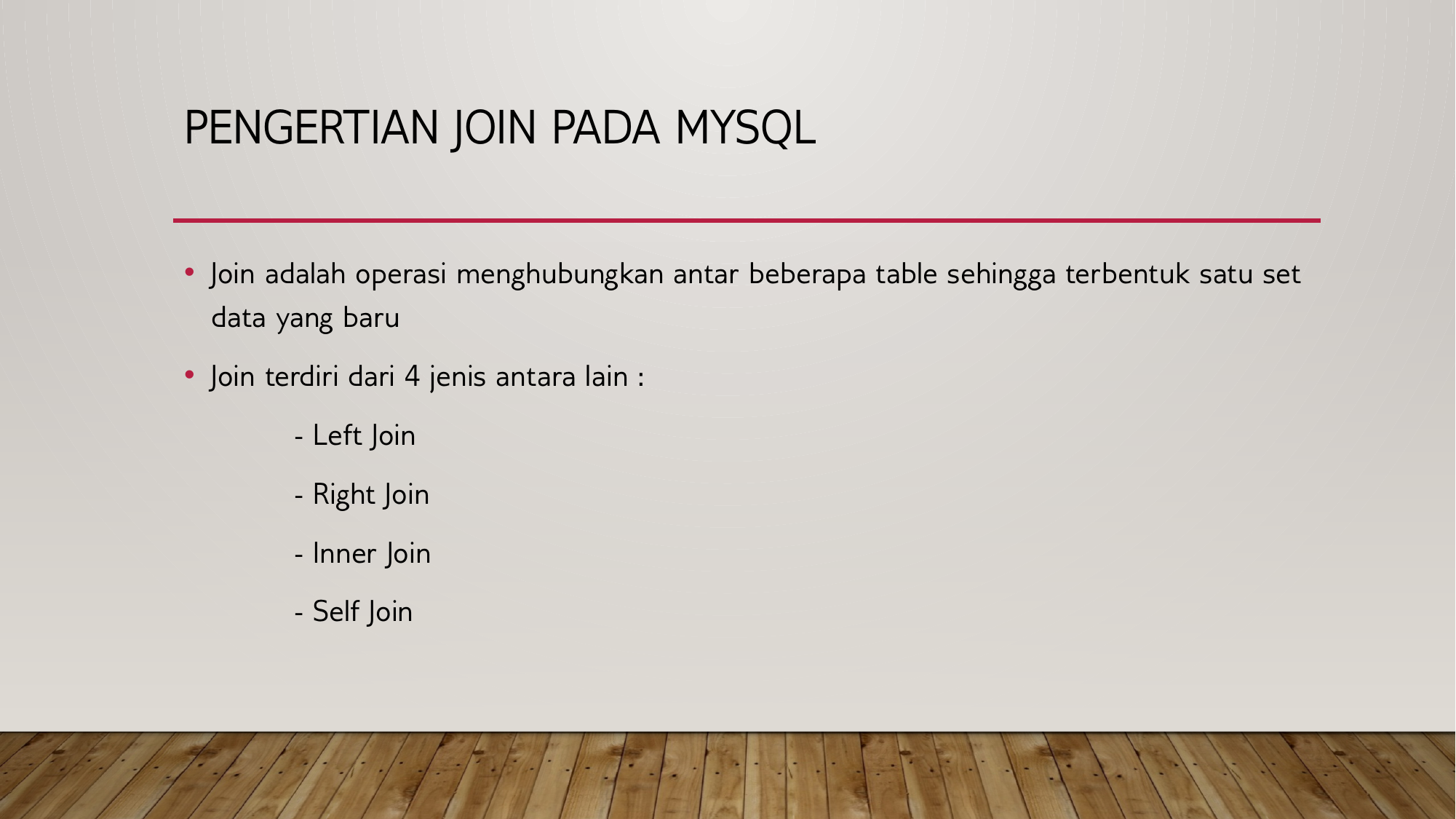

# Pengertian join pada mysql
Join adalah operasi menghubungkan antar beberapa table sehingga terbentuk satu set data yang baru
Join terdiri dari 4 jenis antara lain :
 	- Left Join
 	- Right Join
 	- Inner Join
 	- Self Join